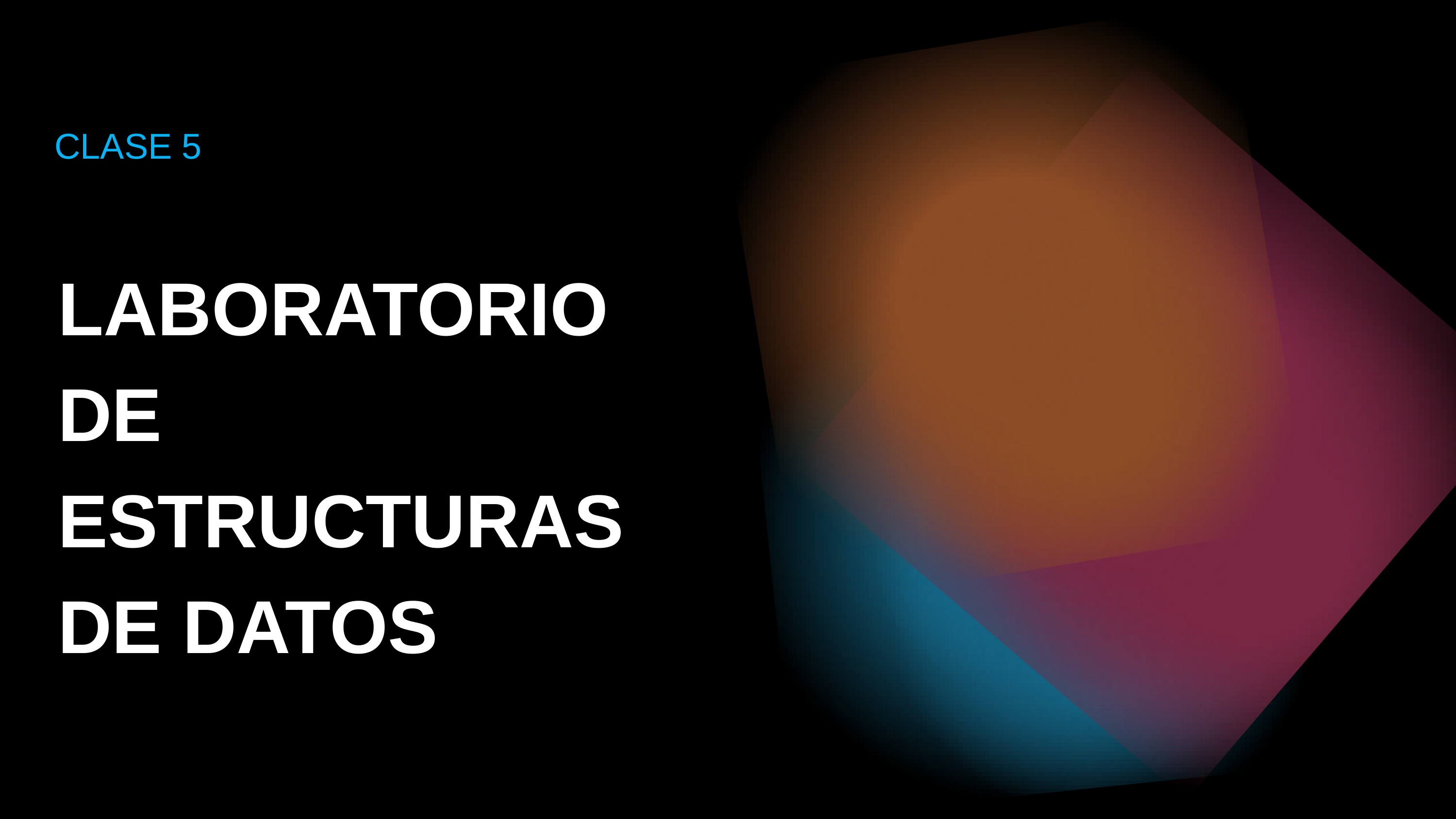

CLASE 5
LABORATORIO DE ESTRUCTURAS DE DATOS